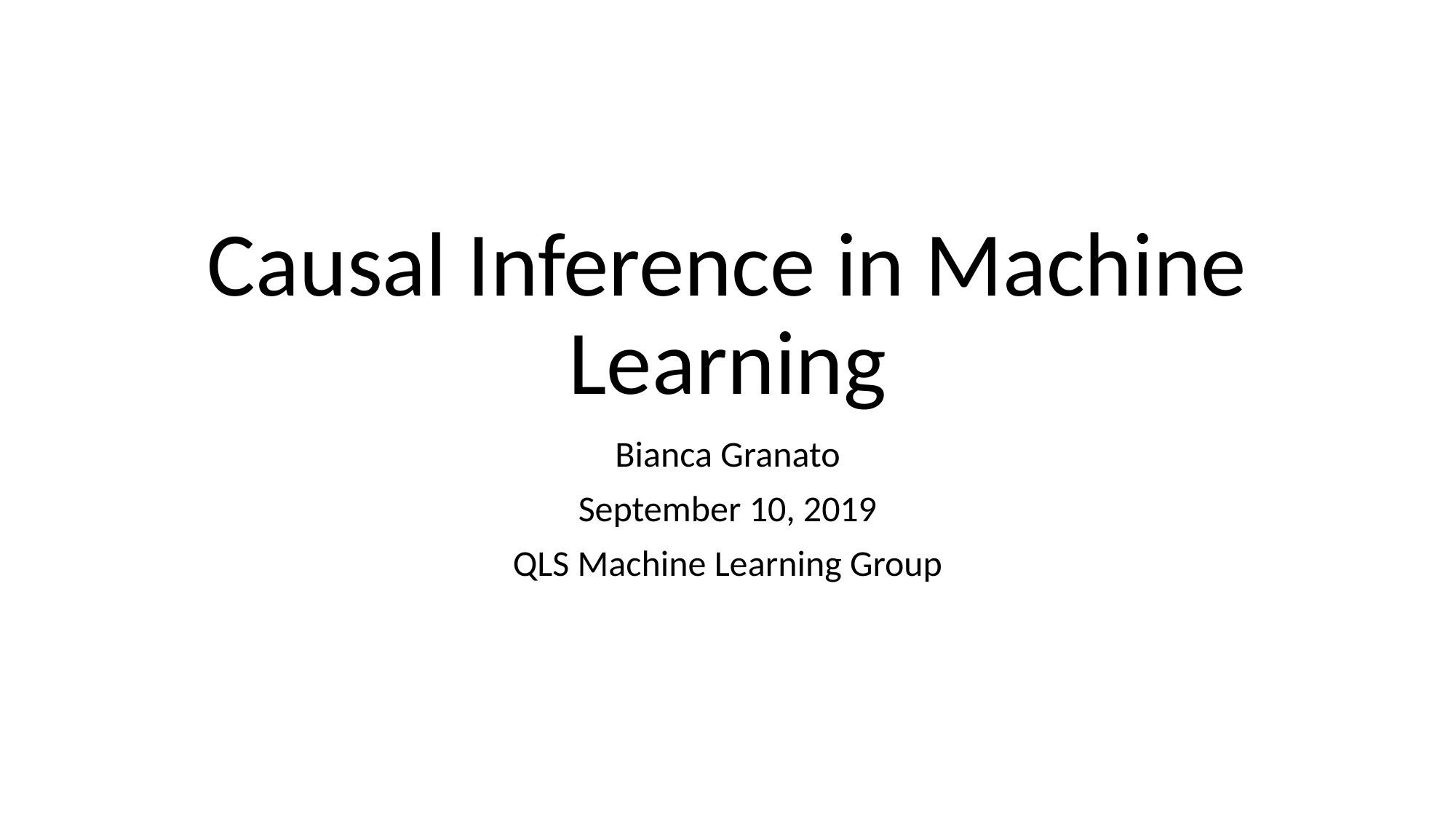

# Causal Inference in Machine Learning
Bianca Granato
September 10, 2019
QLS Machine Learning Group